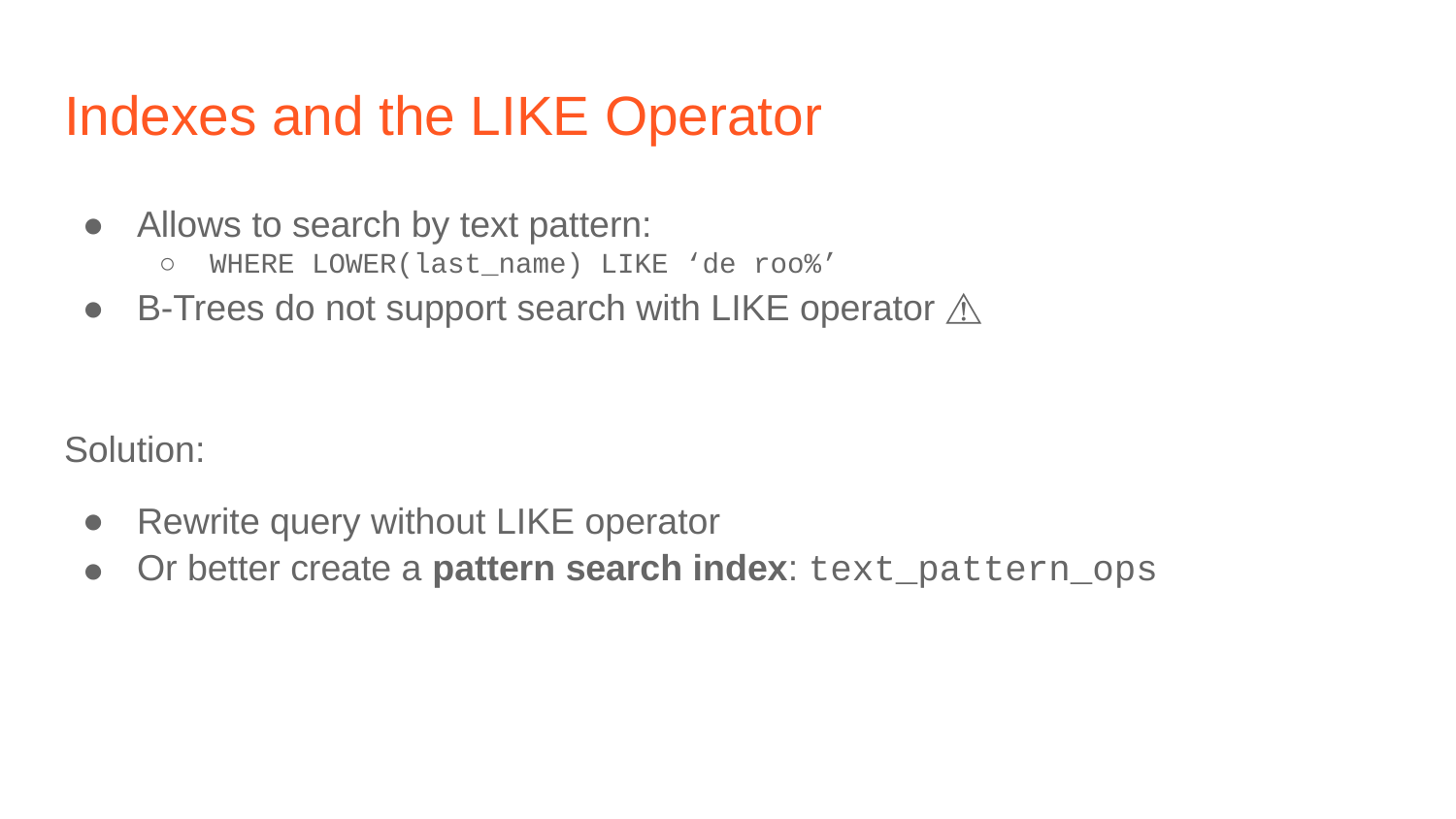

# Indexes and the LIKE Operator
Allows to search by text pattern:
WHERE LOWER(last_name) LIKE ‘de roo%’
B-Trees do not support search with LIKE operator ⚠️

Solution:
Rewrite query without LIKE operator
Or better create a pattern search index: text_pattern_ops